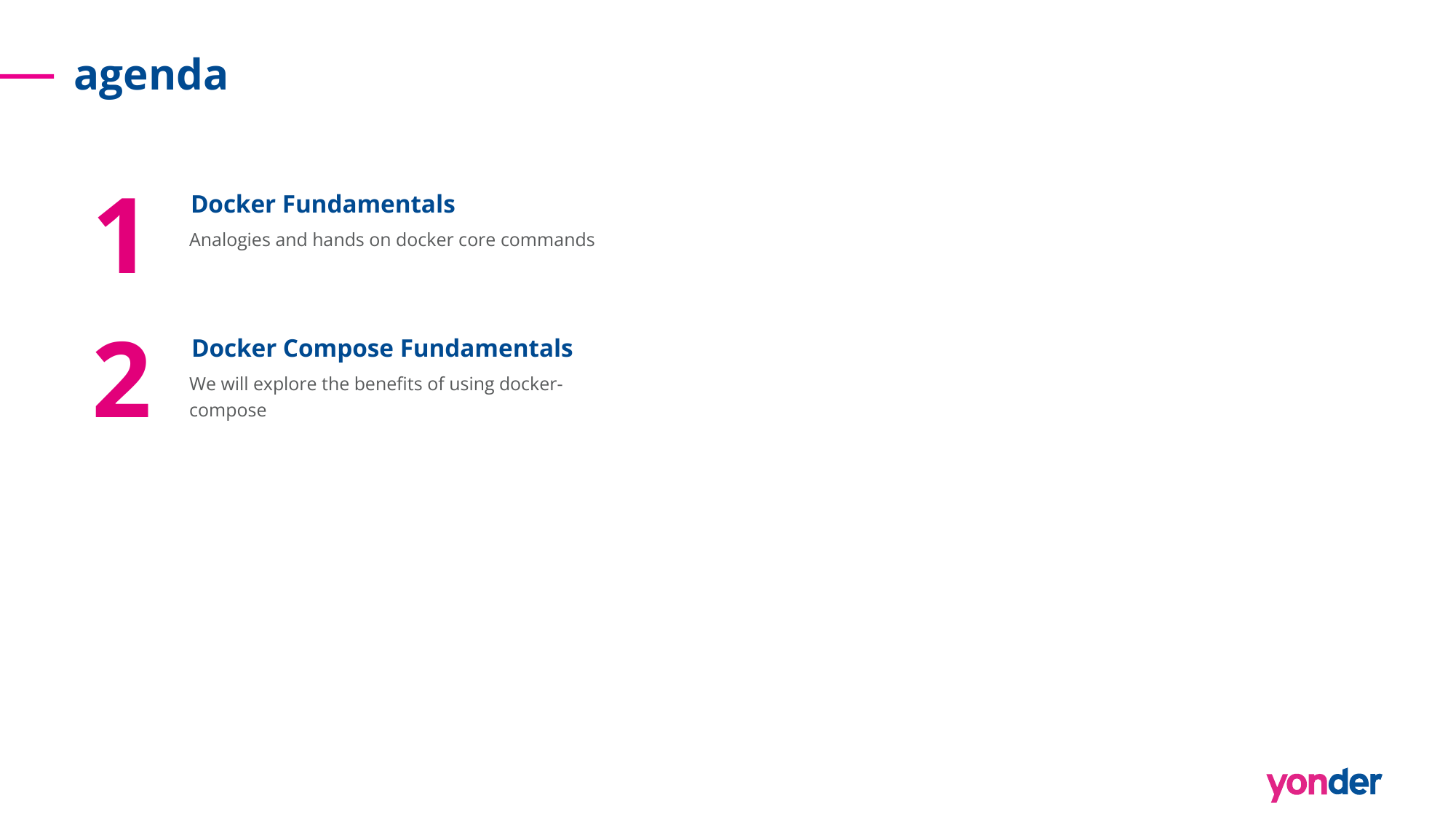

# agenda
1
Docker Fundamentals
Analogies and hands on docker core commands
2
Docker Compose Fundamentals
We will explore the benefits of using docker-compose